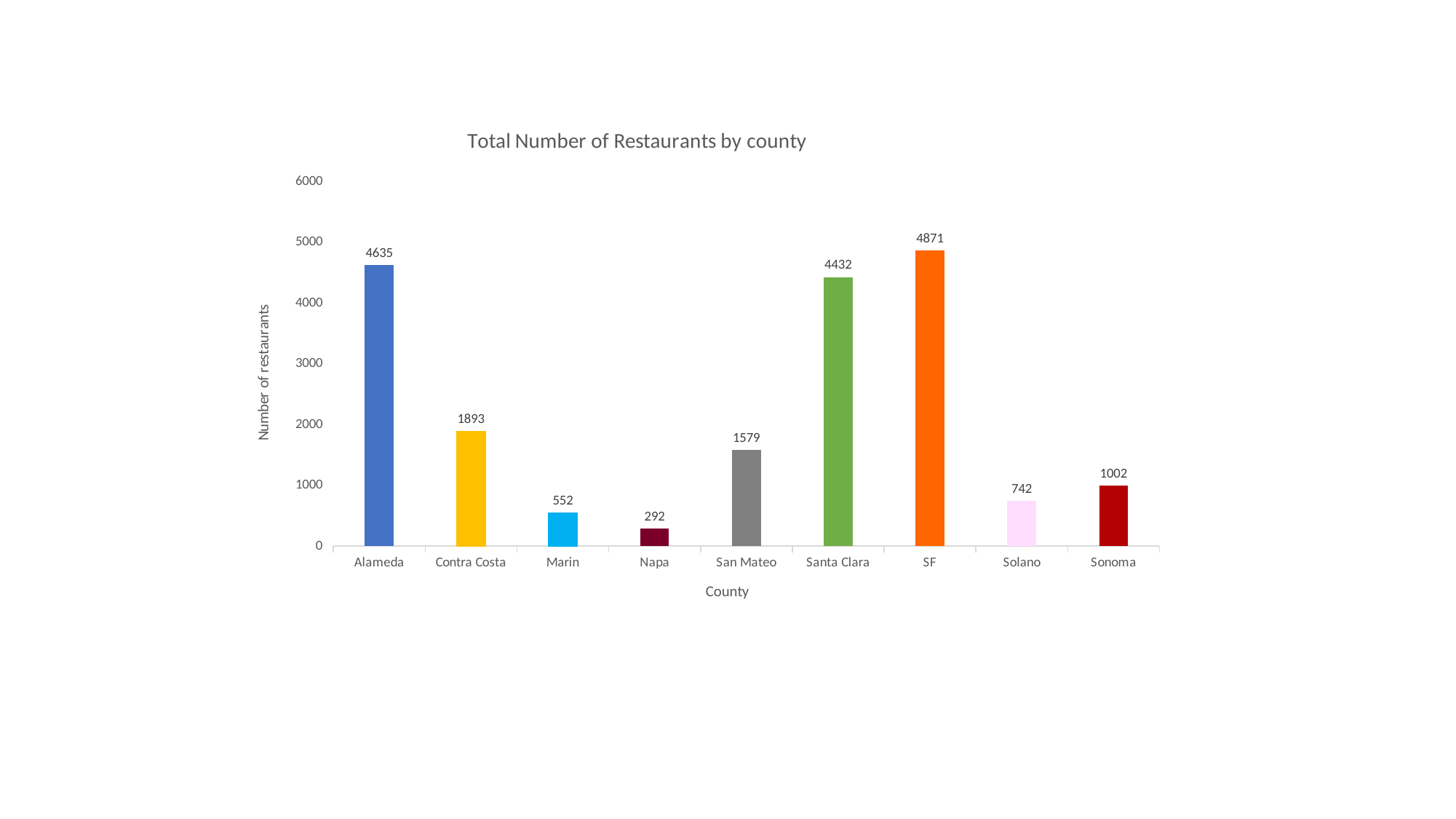

### Chart: Total Number of Restaurants by county

| Category | Total |
|---|---|
| Alameda | 4635.0 |
| Contra Costa | 1893.0 |
| Marin | 552.0 |
| Napa | 292.0 |
| San Mateo | 1579.0 |
| Santa Clara | 4432.0 |
| SF | 4871.0 |
| Solano | 742.0 |
| Sonoma | 1002.0 |